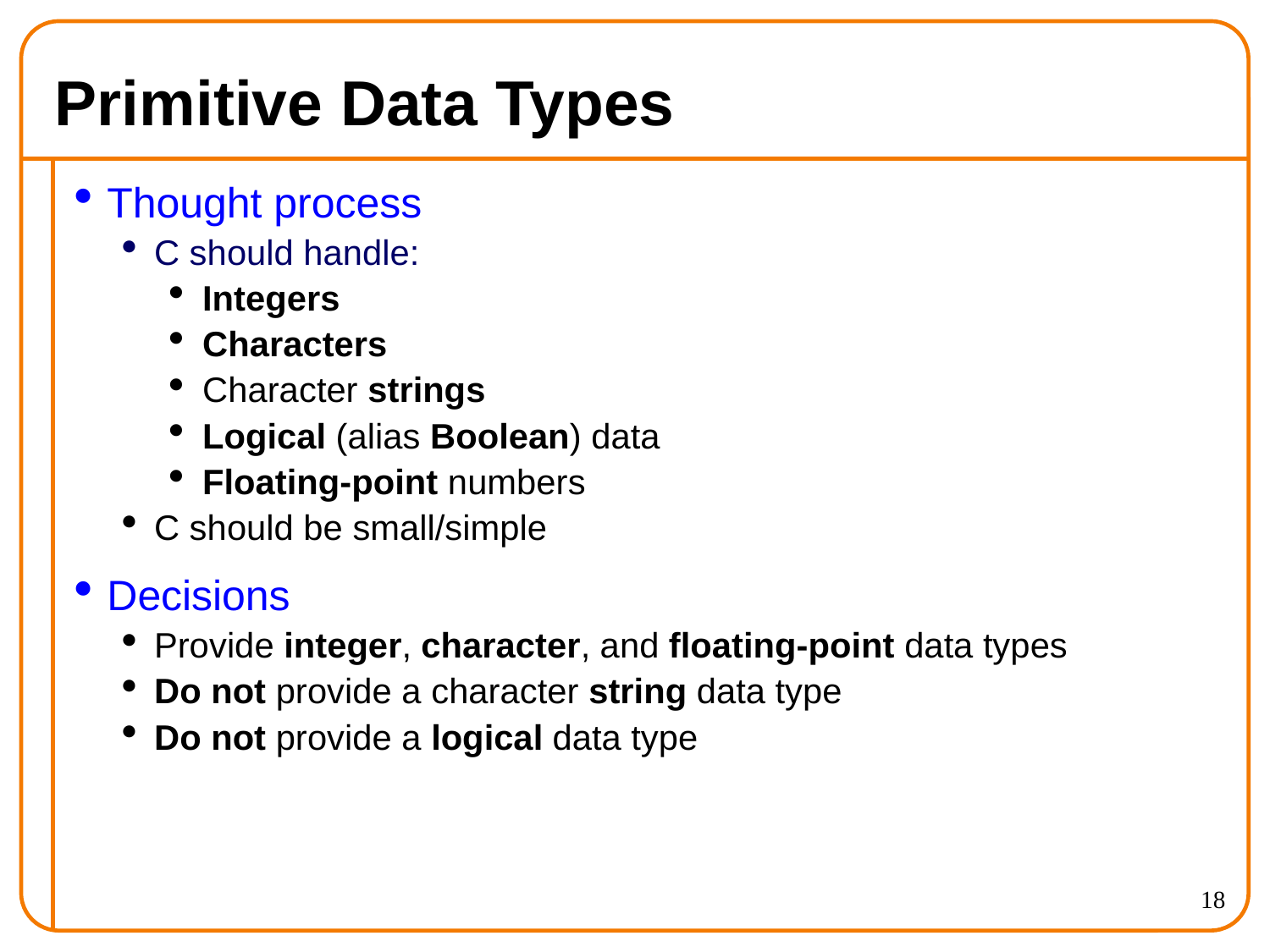

Primitive Data Types
Thought process
C should handle:
Integers
Characters
Character strings
Logical (alias Boolean) data
Floating-point numbers
C should be small/simple
Decisions
Provide integer, character, and floating-point data types
Do not provide a character string data type
Do not provide a logical data type
18